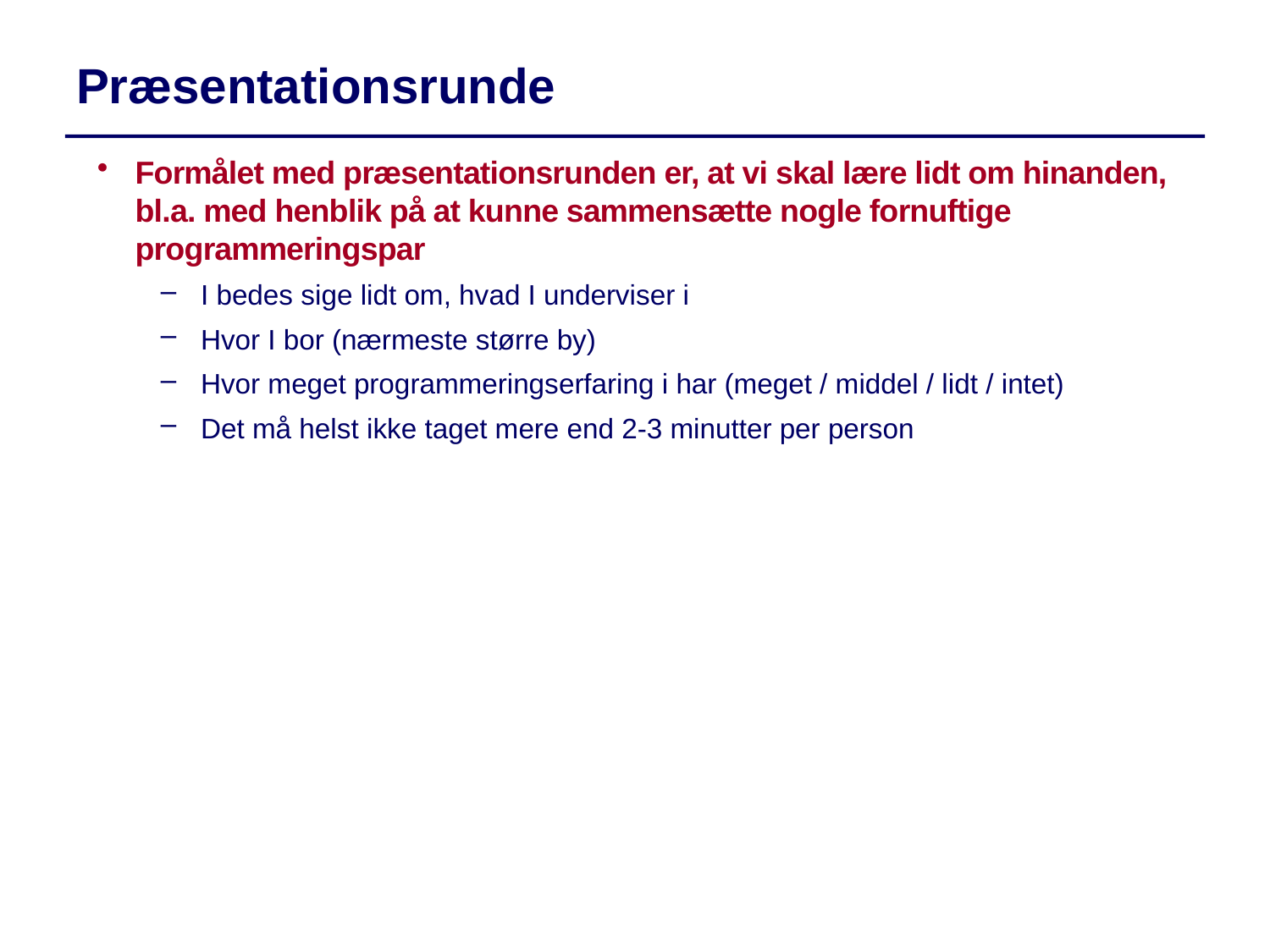

Præsentationsrunde
Formålet med præsentationsrunden er, at vi skal lære lidt om hinanden, bl.a. med henblik på at kunne sammensætte nogle fornuftige programmeringspar
I bedes sige lidt om, hvad I underviser i
Hvor I bor (nærmeste større by)
Hvor meget programmeringserfaring i har (meget / middel / lidt / intet)
Det må helst ikke taget mere end 2-3 minutter per person